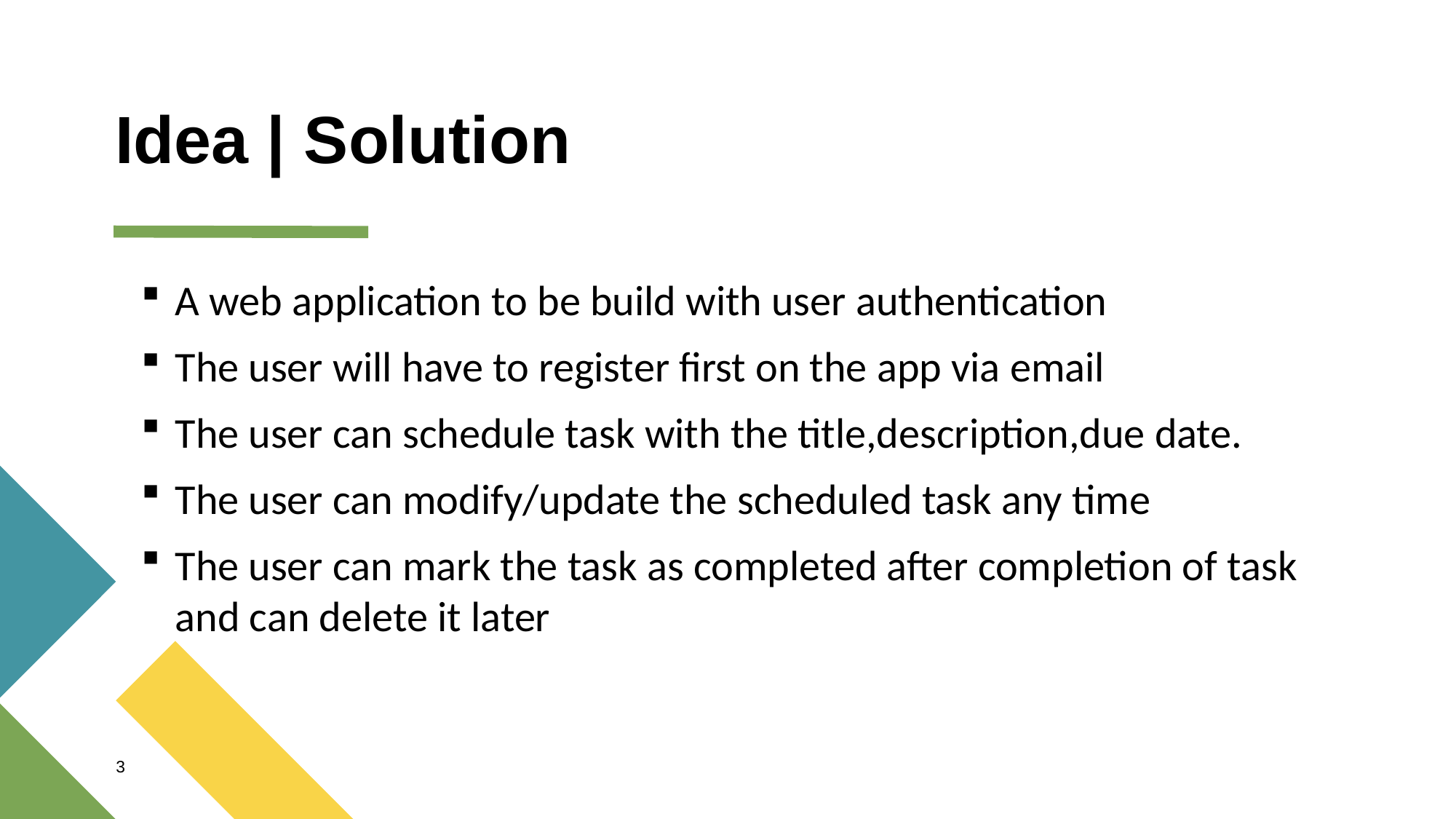

# Idea | Solution
A web application to be build with user authentication
The user will have to register first on the app via email
The user can schedule task with the title,description,due date.
The user can modify/update the scheduled task any time
The user can mark the task as completed after completion of task and can delete it later
3